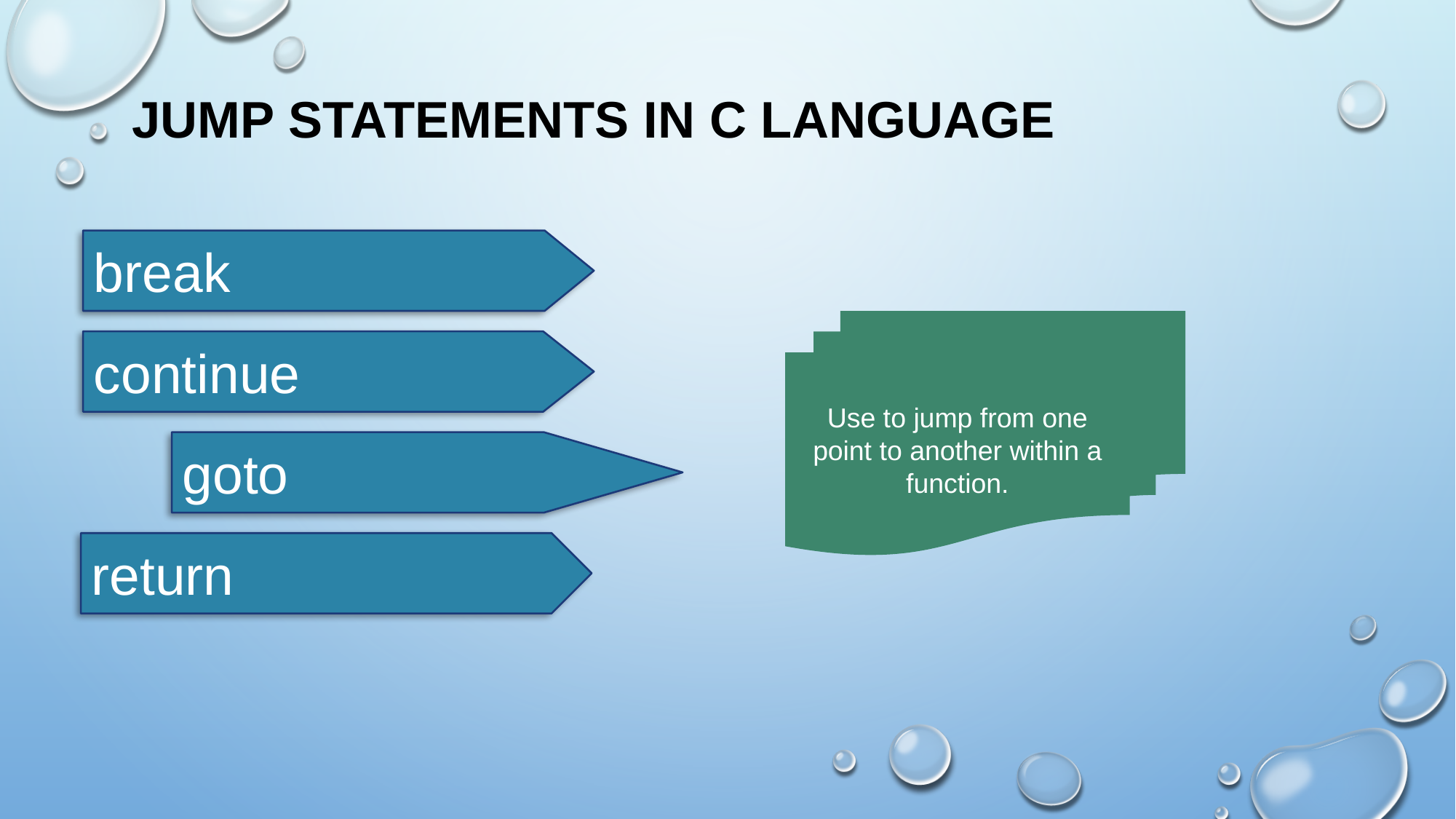

# Jump statements in C language
break
Use to jump from one point to another within a function.
continue
goto
return